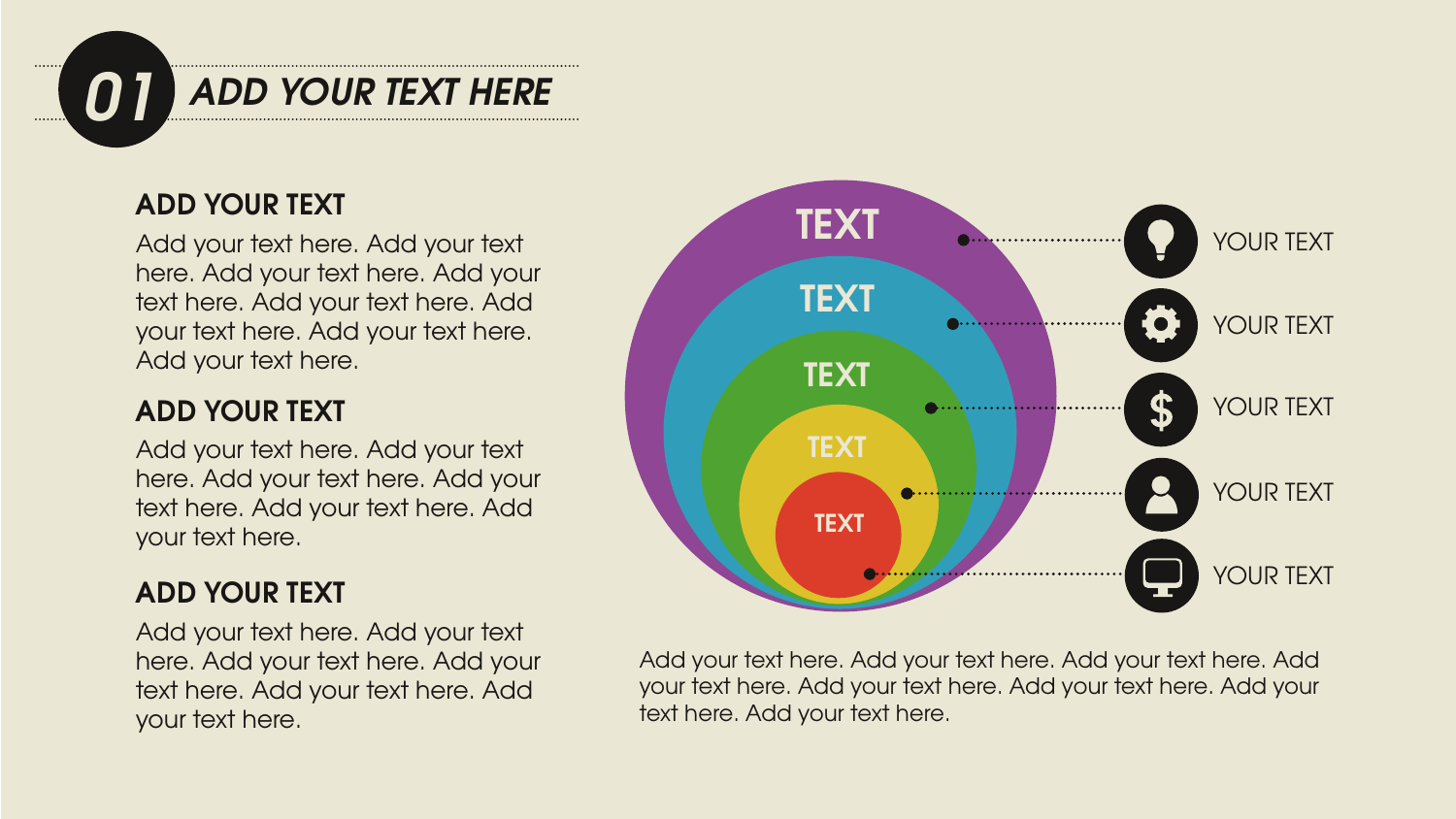

01
ADD YOUR TEXT HERE
ADD YOUR TEXT

TEXT

YOUR TEXT

Add your text here. Add your text here. Add your text here. Add your text here. Add your text here. Add your text here. Add your text here.
Add your text here.
#

TEXT

YOUR TEXT

TEXT

YOUR TEXT
ADD YOUR TEXT

TEXT
Add your text here. Add your text here. Add your text here. Add your text here. Add your text here. Add your text here.

YOUR TEXT

TEXT

YOUR TEXT

ADD YOUR TEXT
Add your text here. Add your text here. Add your text here. Add your text here. Add your text here. Add your text here.
Add your text here. Add your text here. Add your text here. Add your text here. Add your text here. Add your text here. Add your text here. Add your text here.